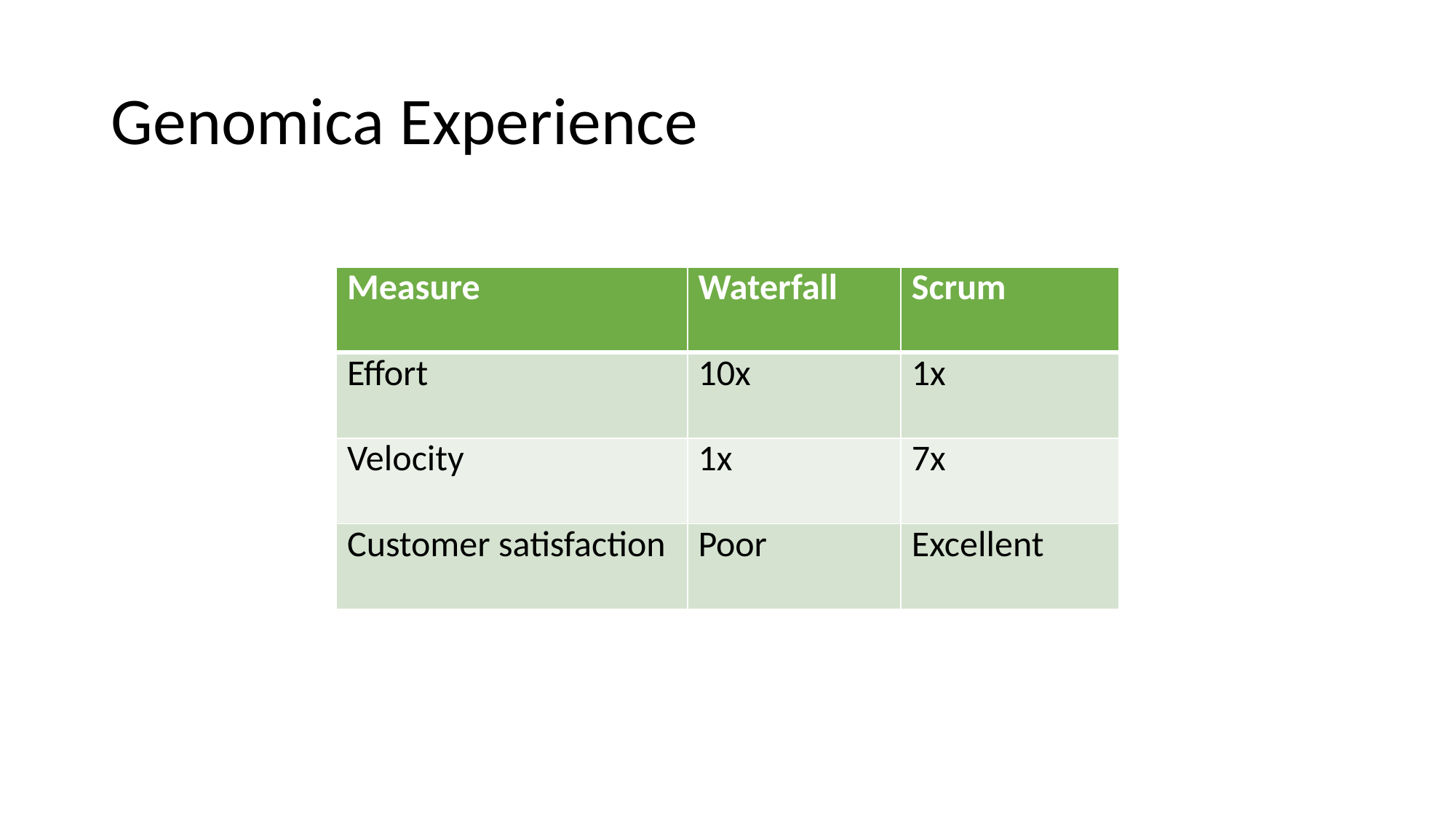

# Genomica Experience
| Measure | Waterfall | Scrum |
| --- | --- | --- |
| Effort | 10x | 1x |
| Velocity | 1x | 7x |
| Customer satisfaction | Poor | Excellent |